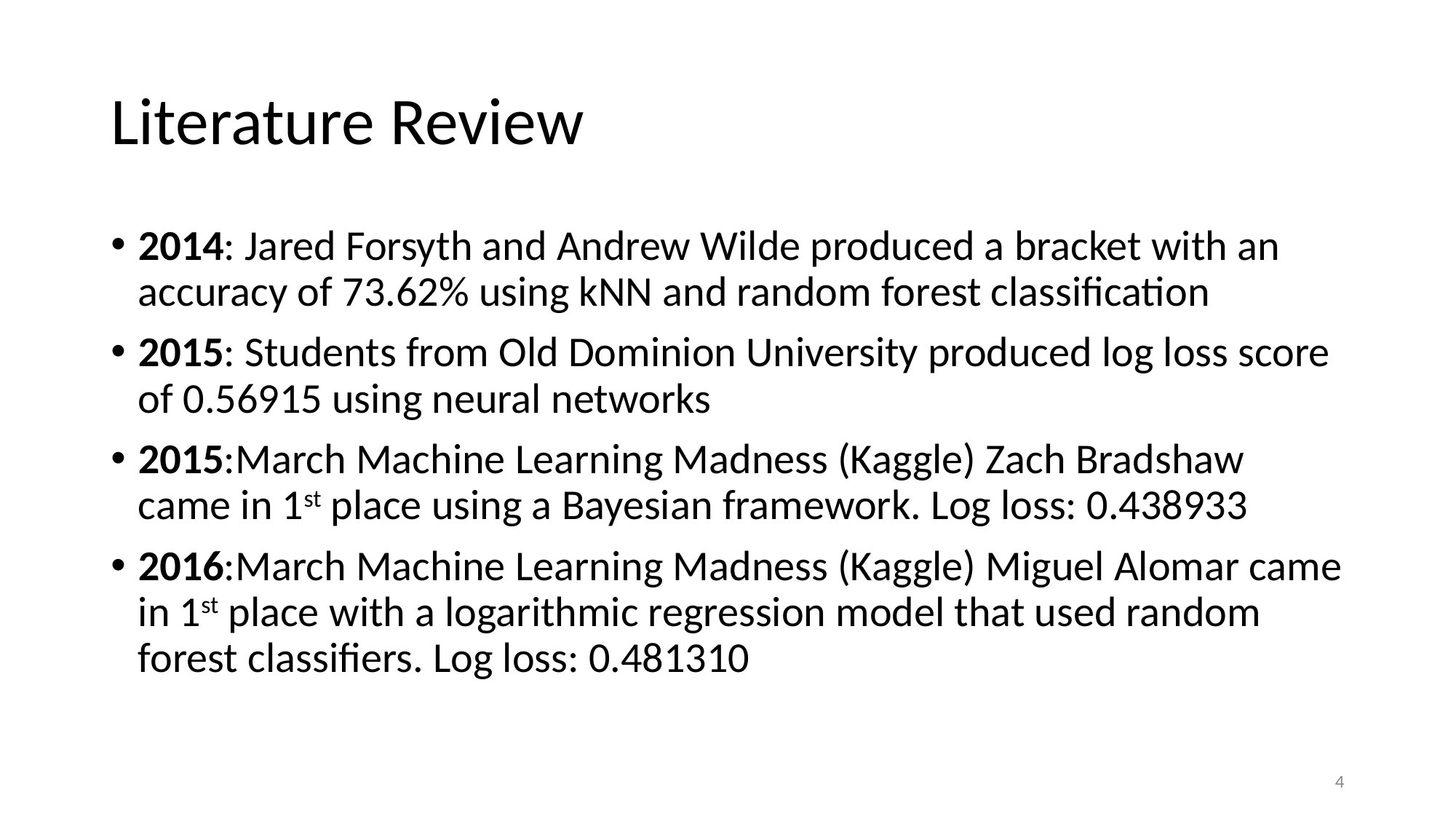

# Literature Review
2014: Jared Forsyth and Andrew Wilde produced a bracket with an accuracy of 73.62% using kNN and random forest classification
2015: Students from Old Dominion University produced log loss score of 0.56915 using neural networks
2015:March Machine Learning Madness (Kaggle) Zach Bradshaw came in 1st place using a Bayesian framework. Log loss: 0.438933
2016:March Machine Learning Madness (Kaggle) Miguel Alomar came in 1st place with a logarithmic regression model that used random forest classifiers. Log loss: 0.481310
4